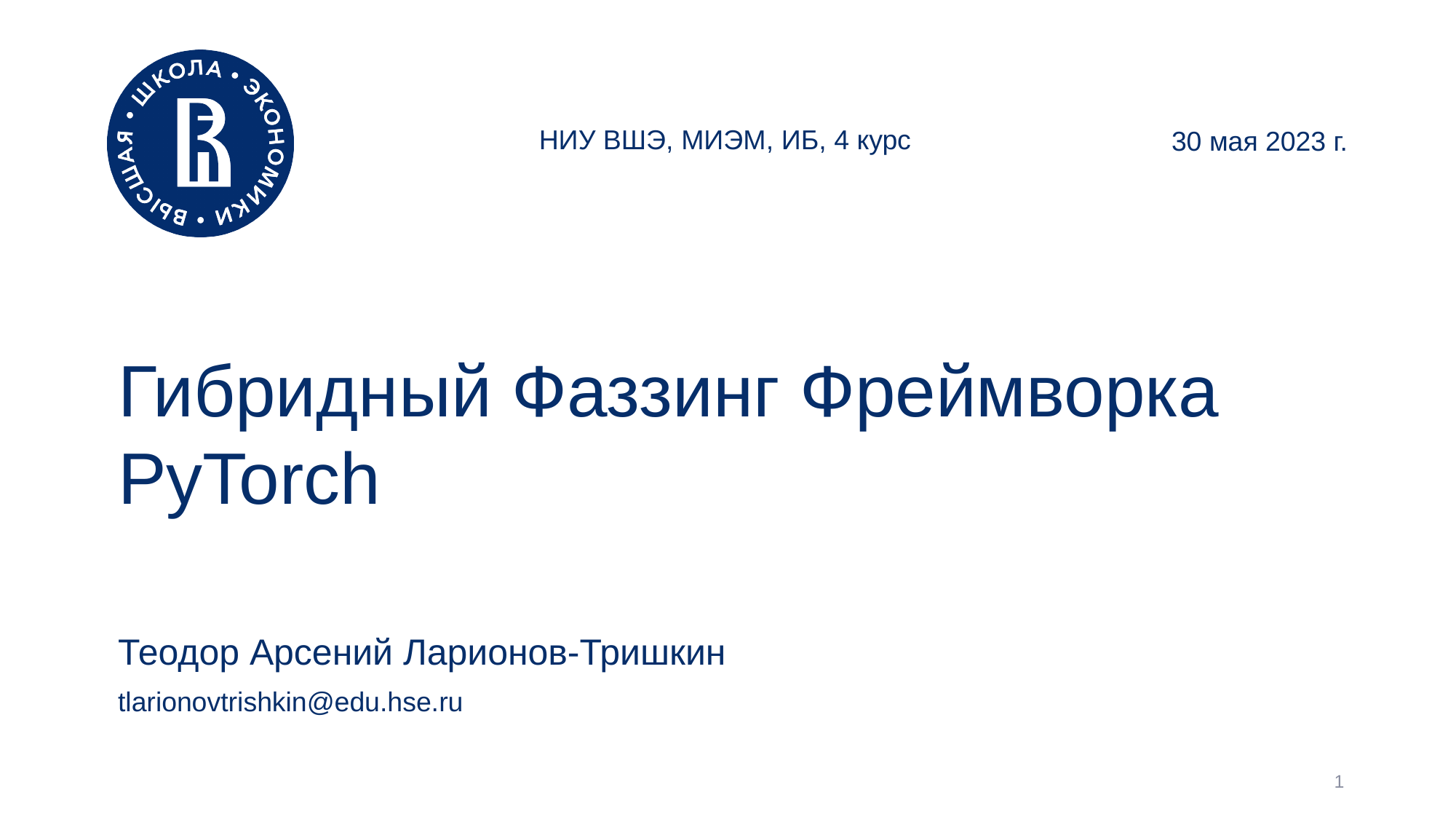

НИУ ВШЭ, МИЭМ, ИБ, 4 курс
30 мая 2023 г.
# Гибридный Фаззинг Фреймворка PyTorch
Теодор Арсений Ларионов-Тришкин
tlarionovtrishkin@edu.hse.ru
1